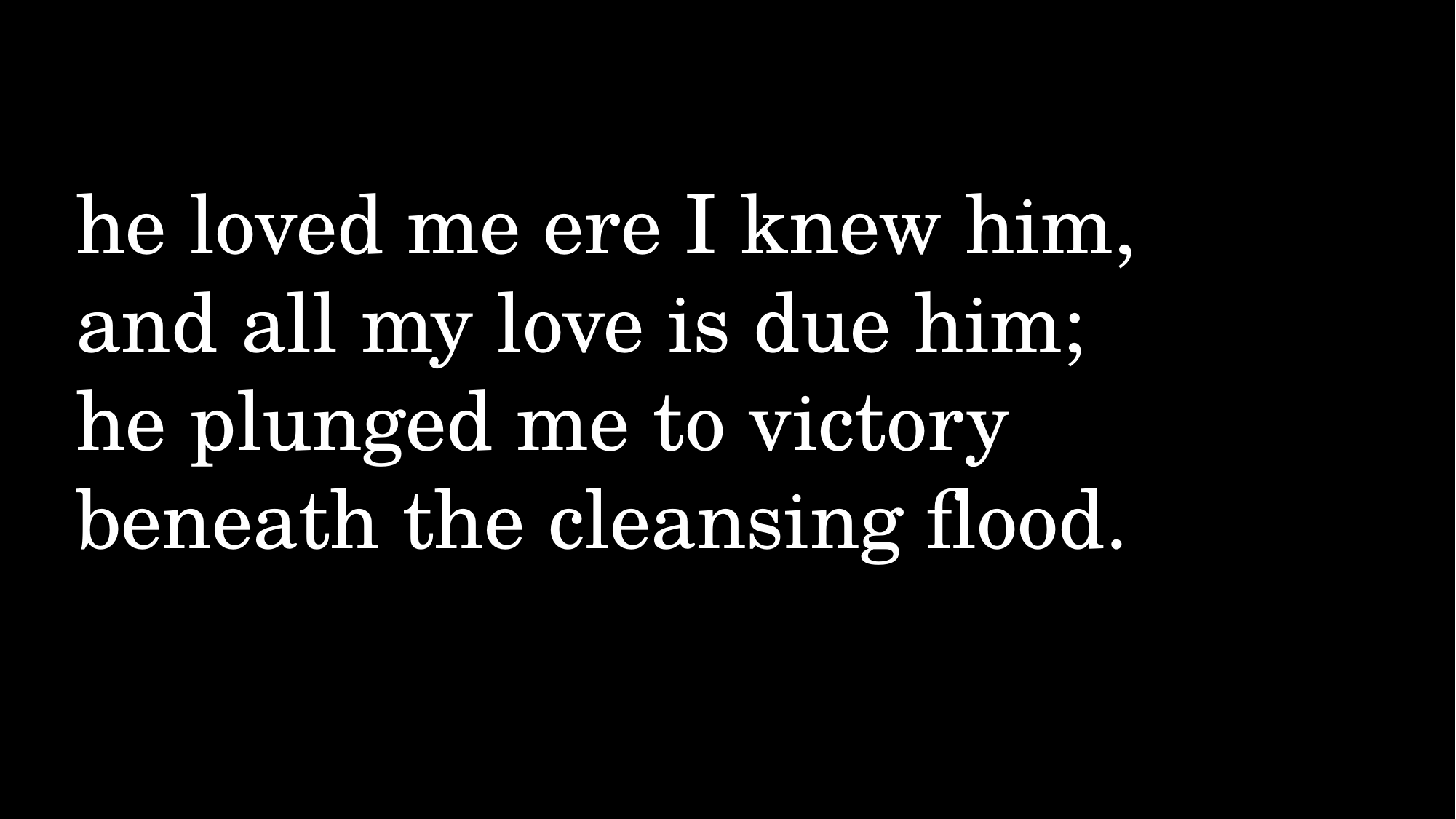

he loved me ere I knew him,
and all my love is due him;
he plunged me to victory
beneath the cleansing flood.